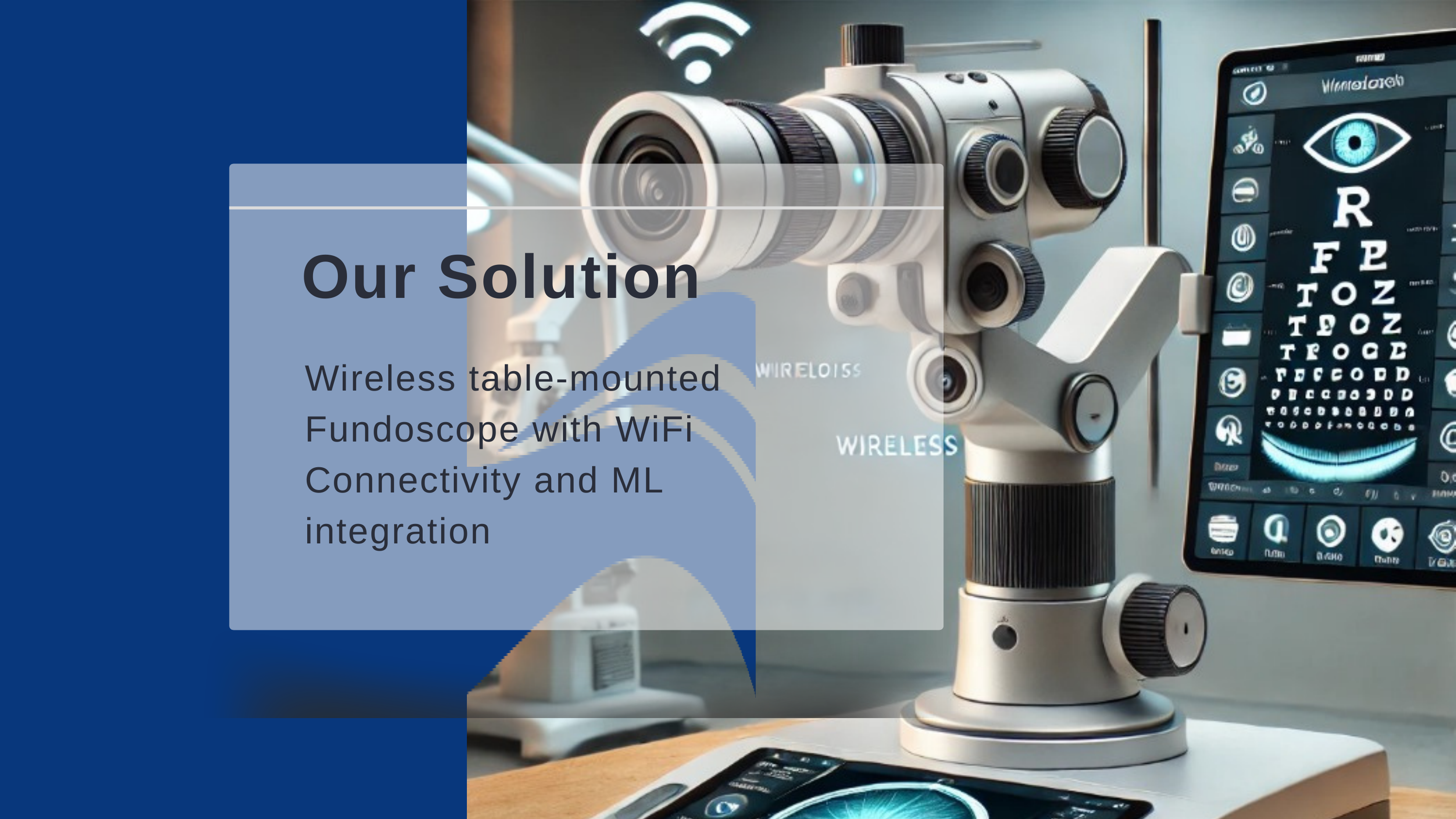

Our Solution
Wireless table-mounted Fundoscope with WiFi Connectivity and ML integration